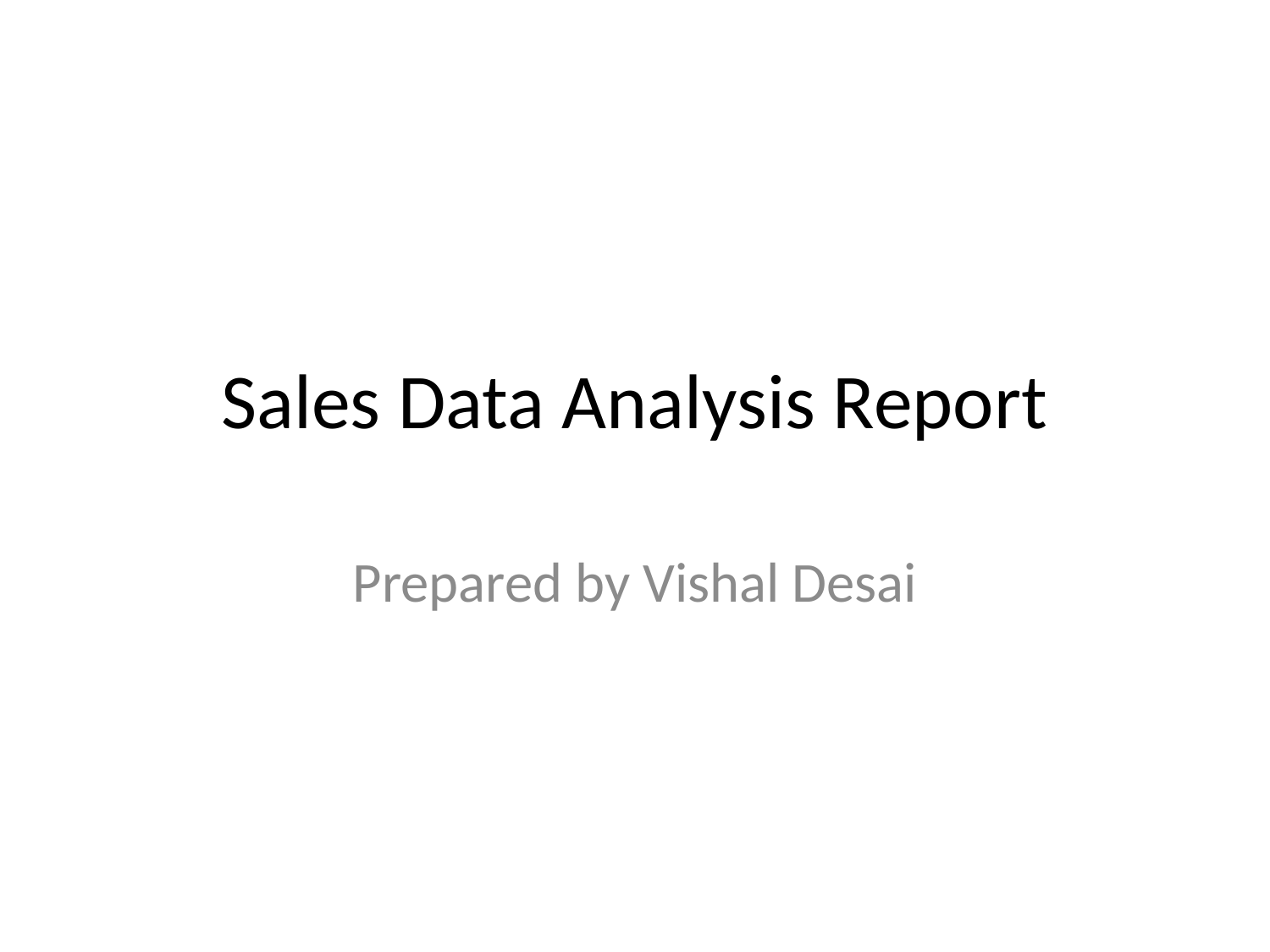

# Sales Data Analysis Report
Prepared by Vishal Desai